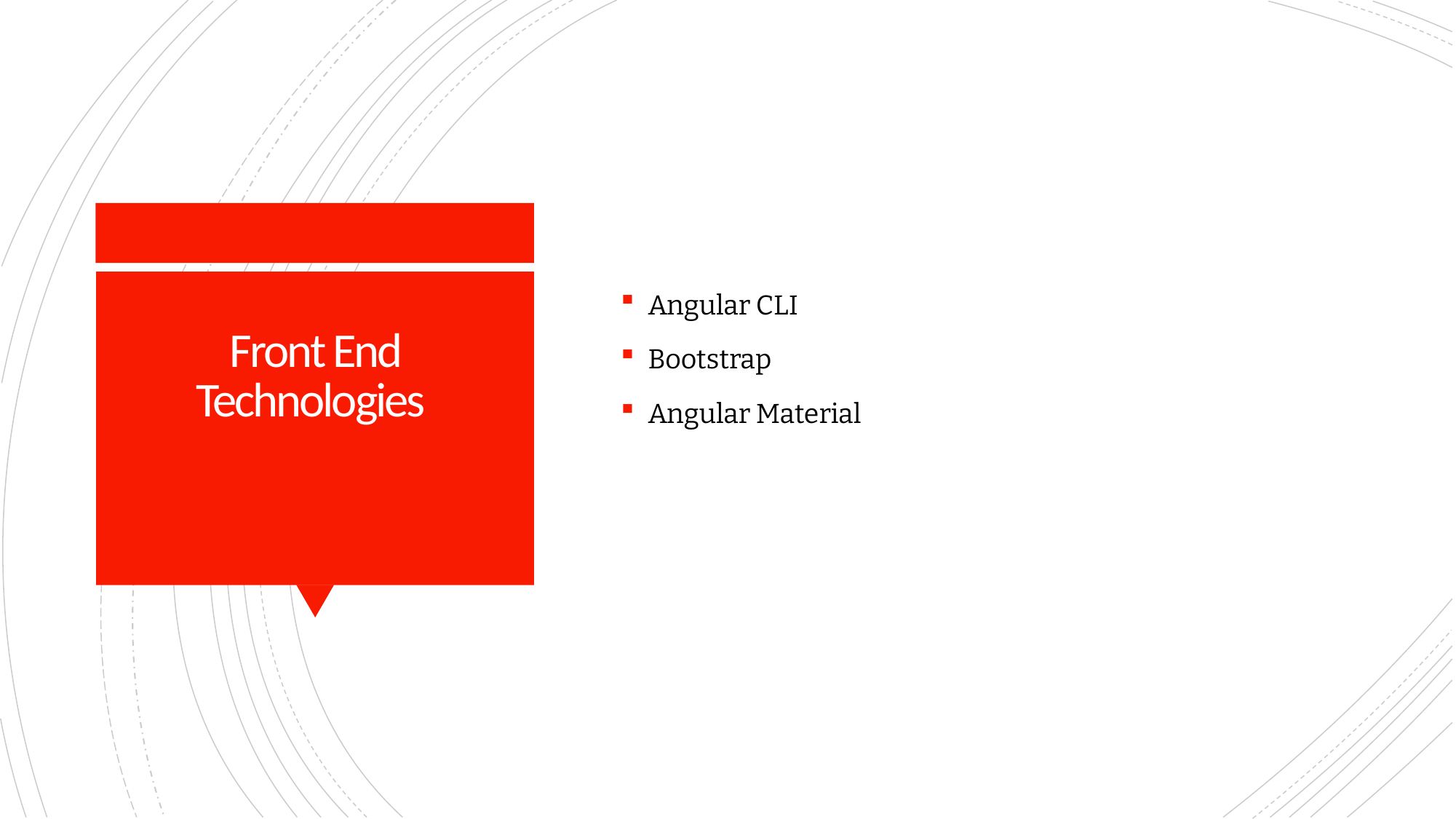

Angular CLI
Bootstrap
Angular Material

# Front End Technologies